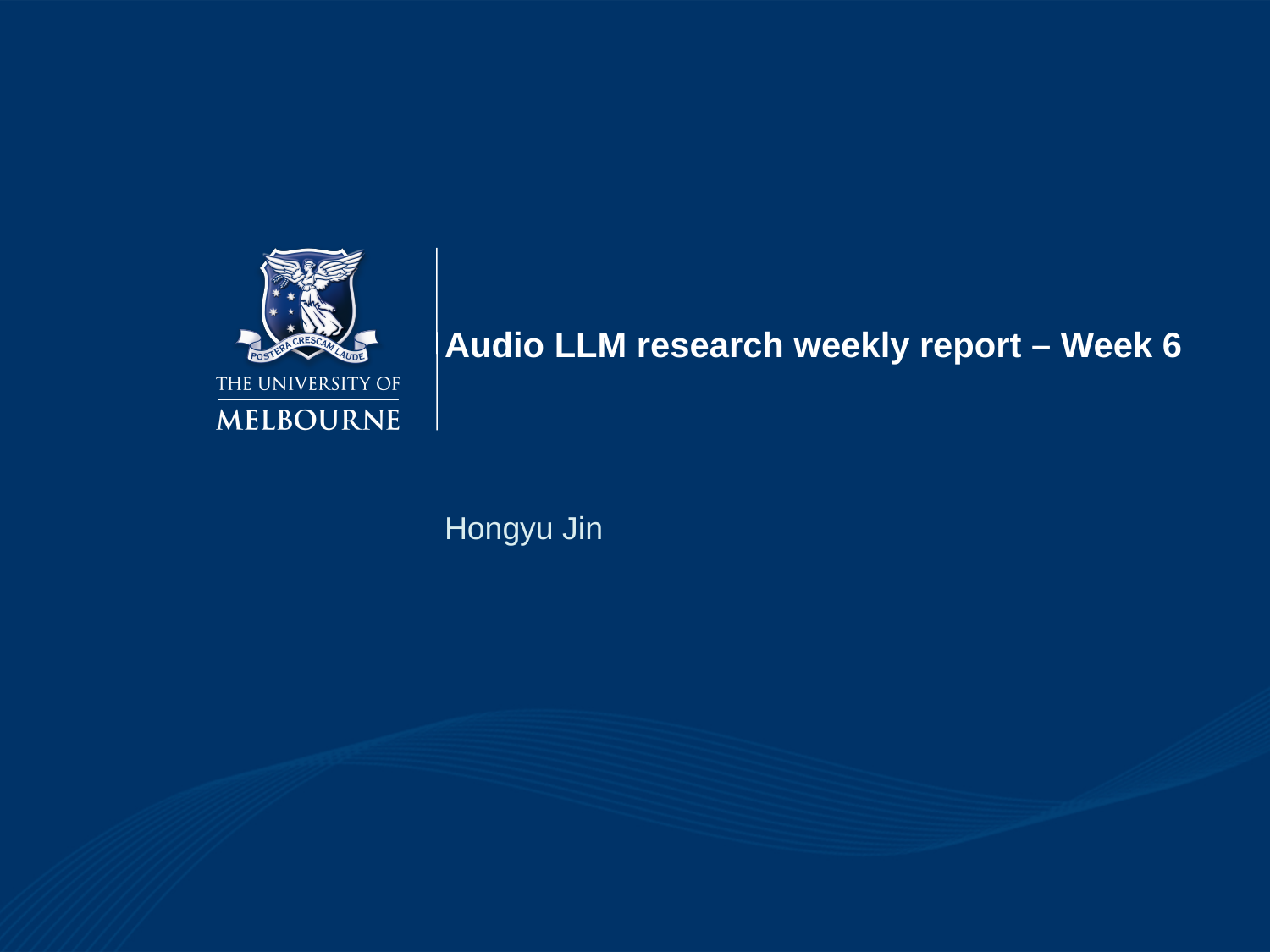

# Audio LLM research weekly report – Week 6
Hongyu Jin